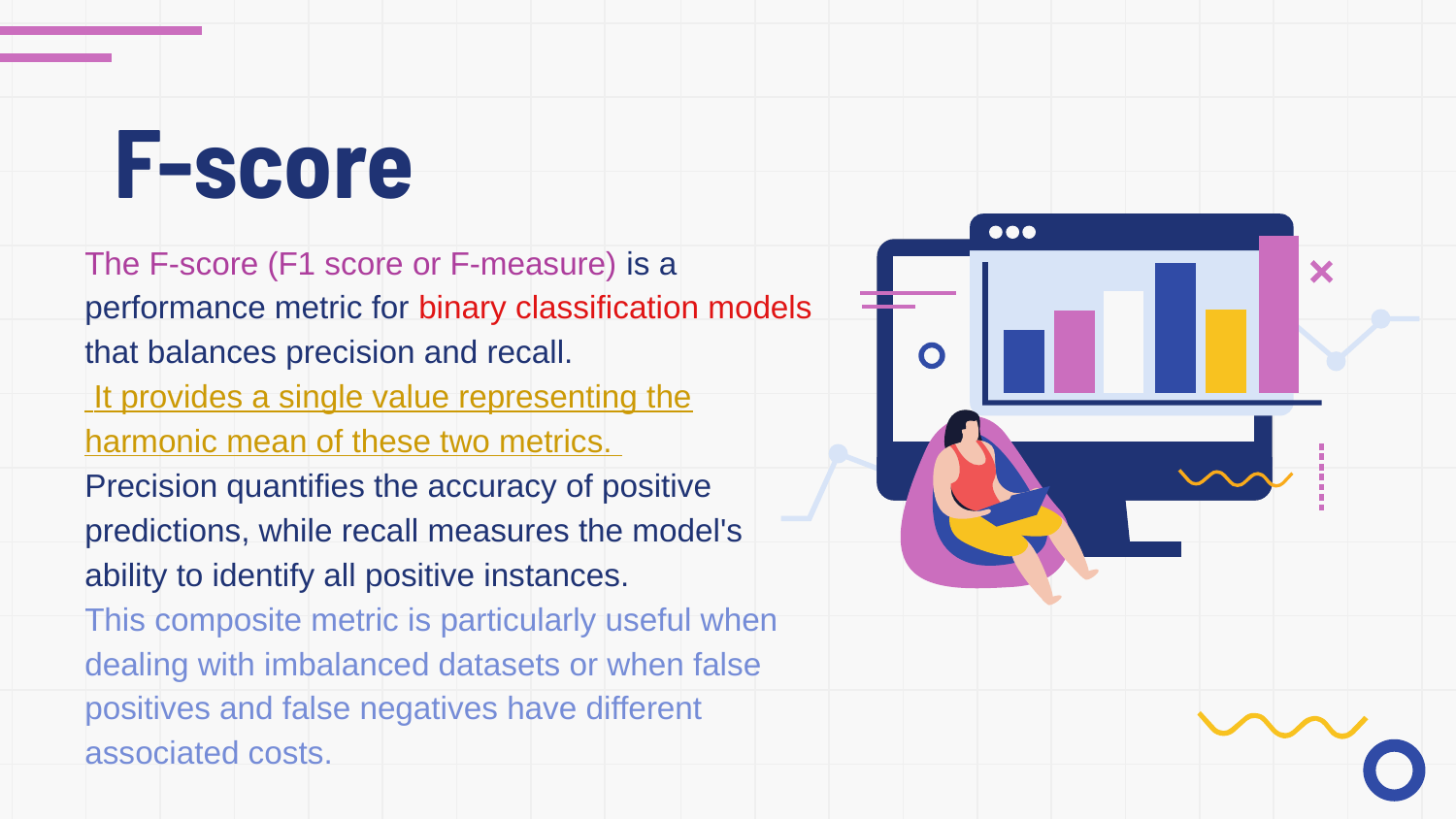

# F-score

The F-score (F1 score or F-measure) is a performance metric for binary classification models that balances precision and recall.
 It provides a single value representing the harmonic mean of these two metrics.
Precision quantifies the accuracy of positive predictions, while recall measures the model's ability to identify all positive instances.
This composite metric is particularly useful when dealing with imbalanced datasets or when false positives and false negatives have different associated costs.